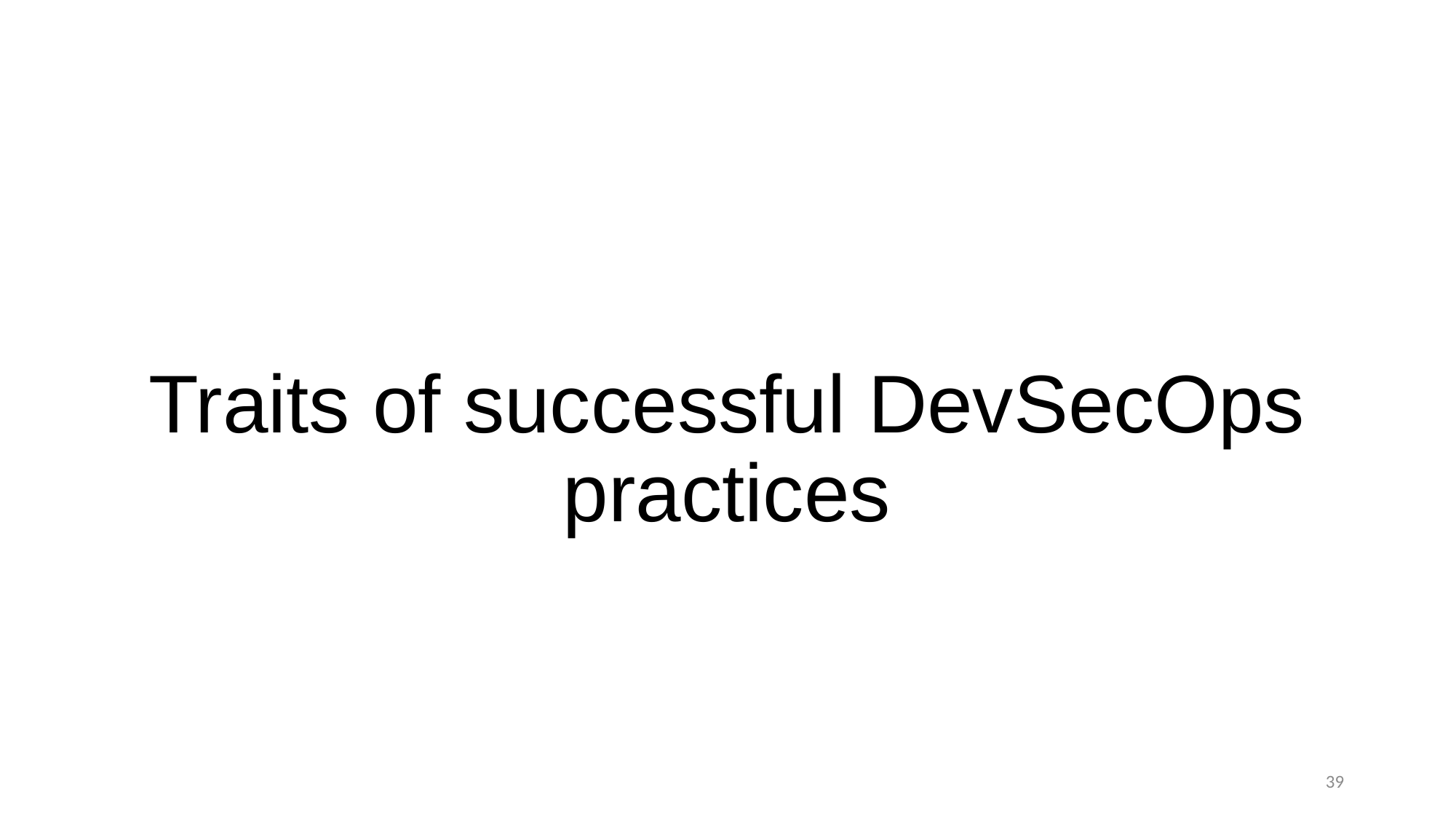

# Traits of successful DevSecOps practices

39